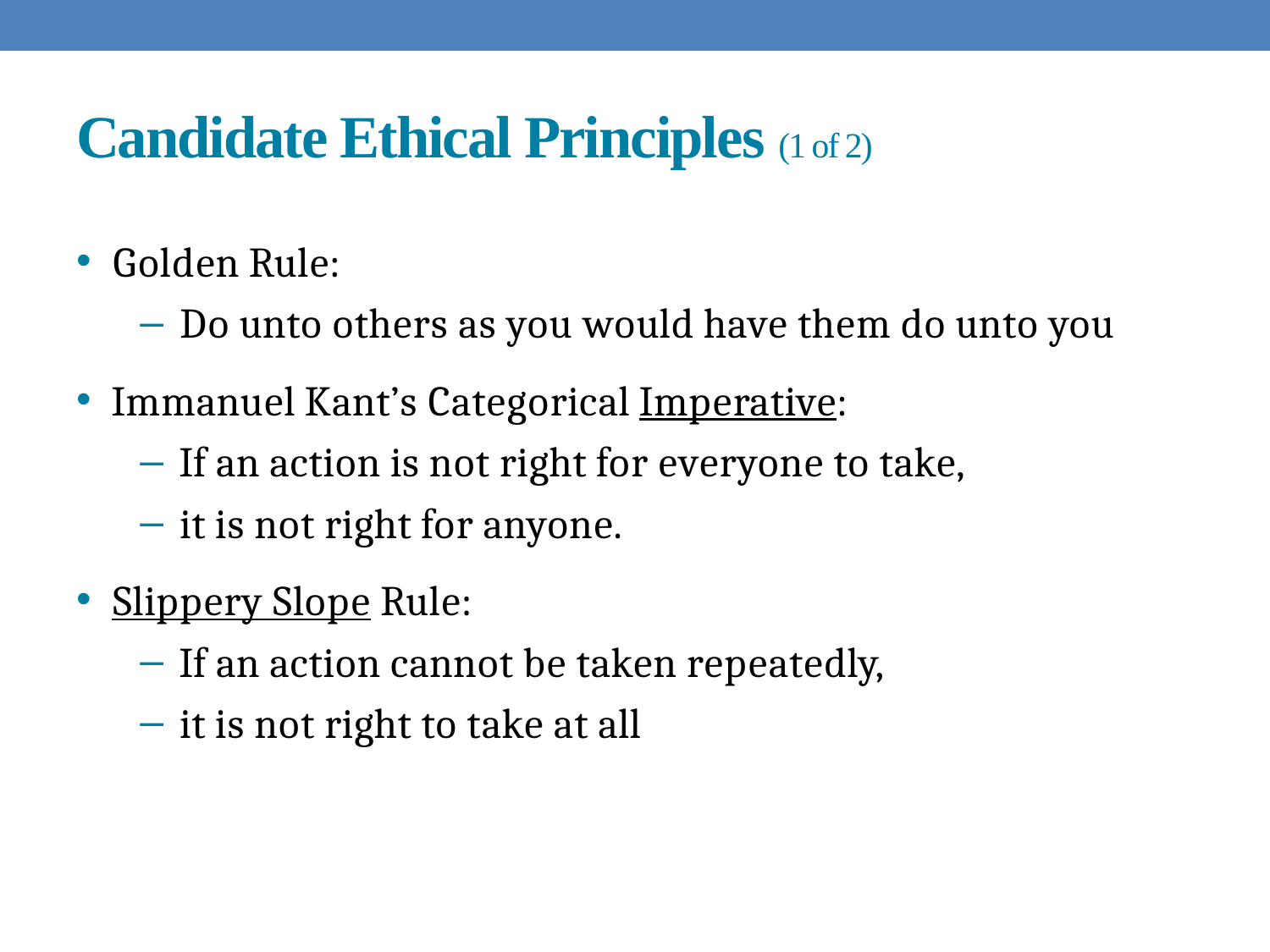

# Candidate Ethical Principles (1 of 2)
Golden Rule:
Do unto others as you would have them do unto you
Immanuel Kant’s Categorical Imperative:
If an action is not right for everyone to take,
it is not right for anyone.
Slippery Slope Rule:
If an action cannot be taken repeatedly,
it is not right to take at all